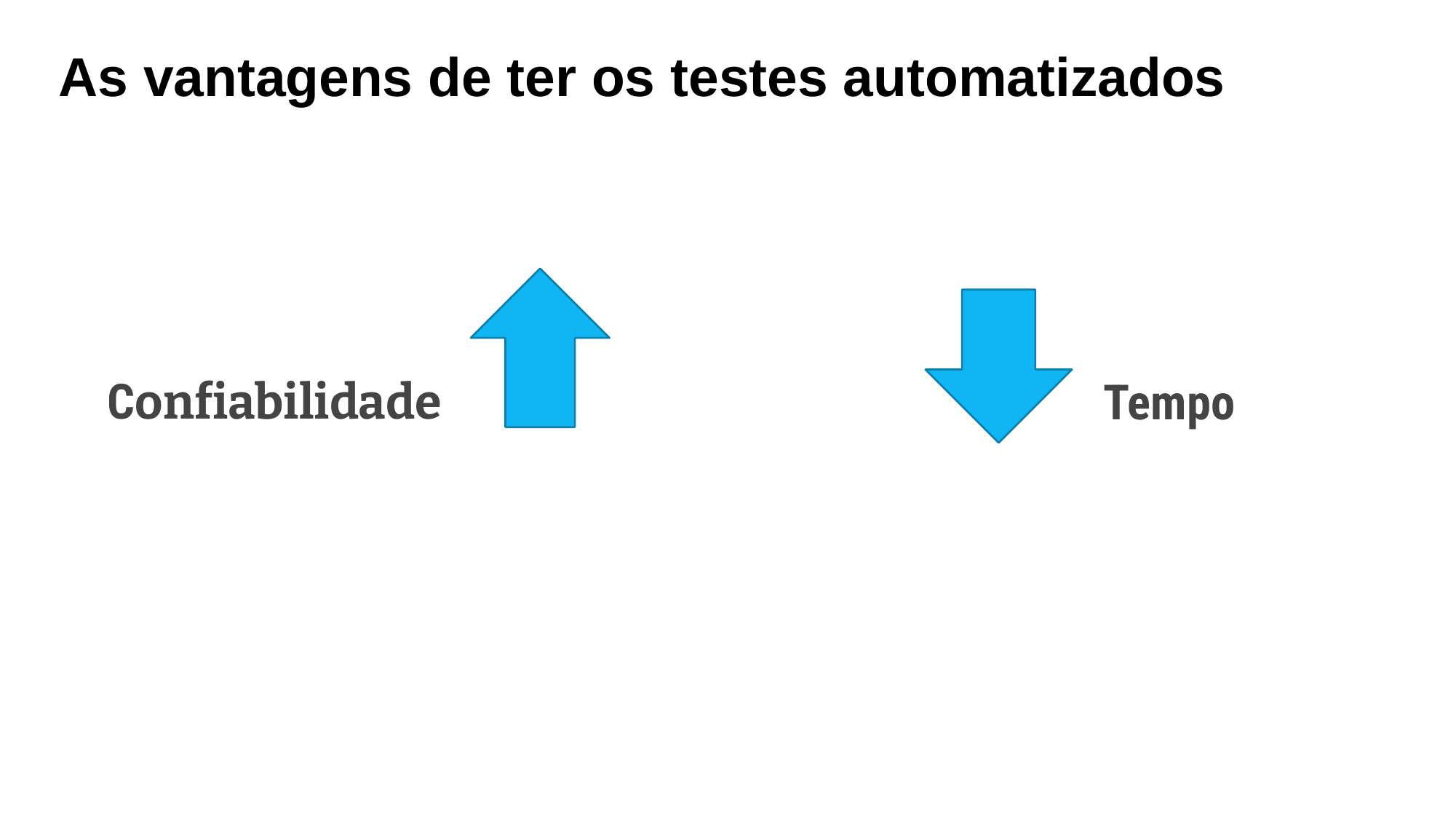

As vantagens de ter os testes automatizados

Confiabilidade
 Tempo